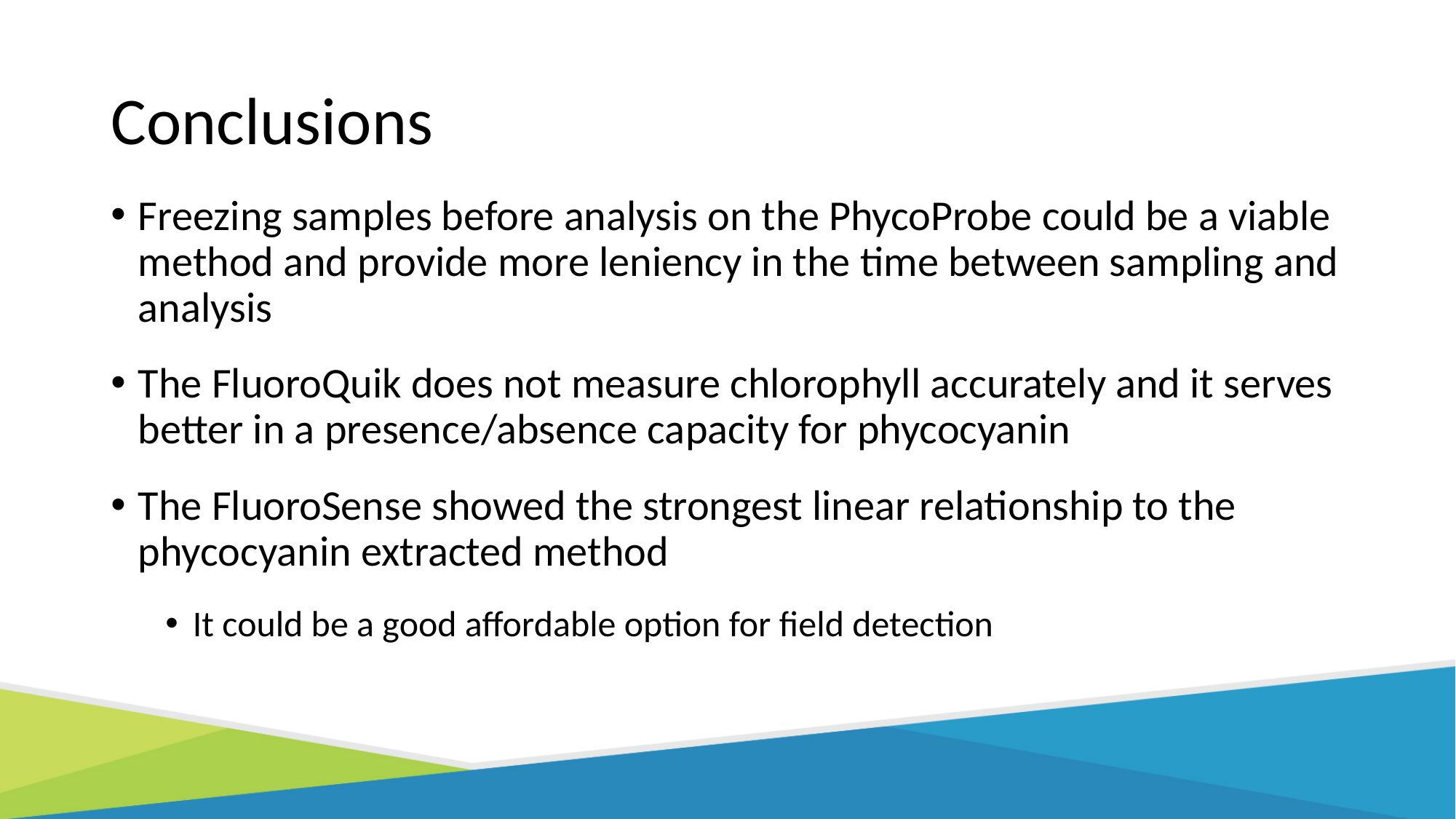

# Conclusions
Freezing samples before analysis on the PhycoProbe could be a viable method and provide more leniency in the time between sampling and analysis
The FluoroQuik does not measure chlorophyll accurately and it serves better in a presence/absence capacity for phycocyanin
The FluoroSense showed the strongest linear relationship to the phycocyanin extracted method
It could be a good affordable option for field detection
U.S. Environmental Protection Agency
16